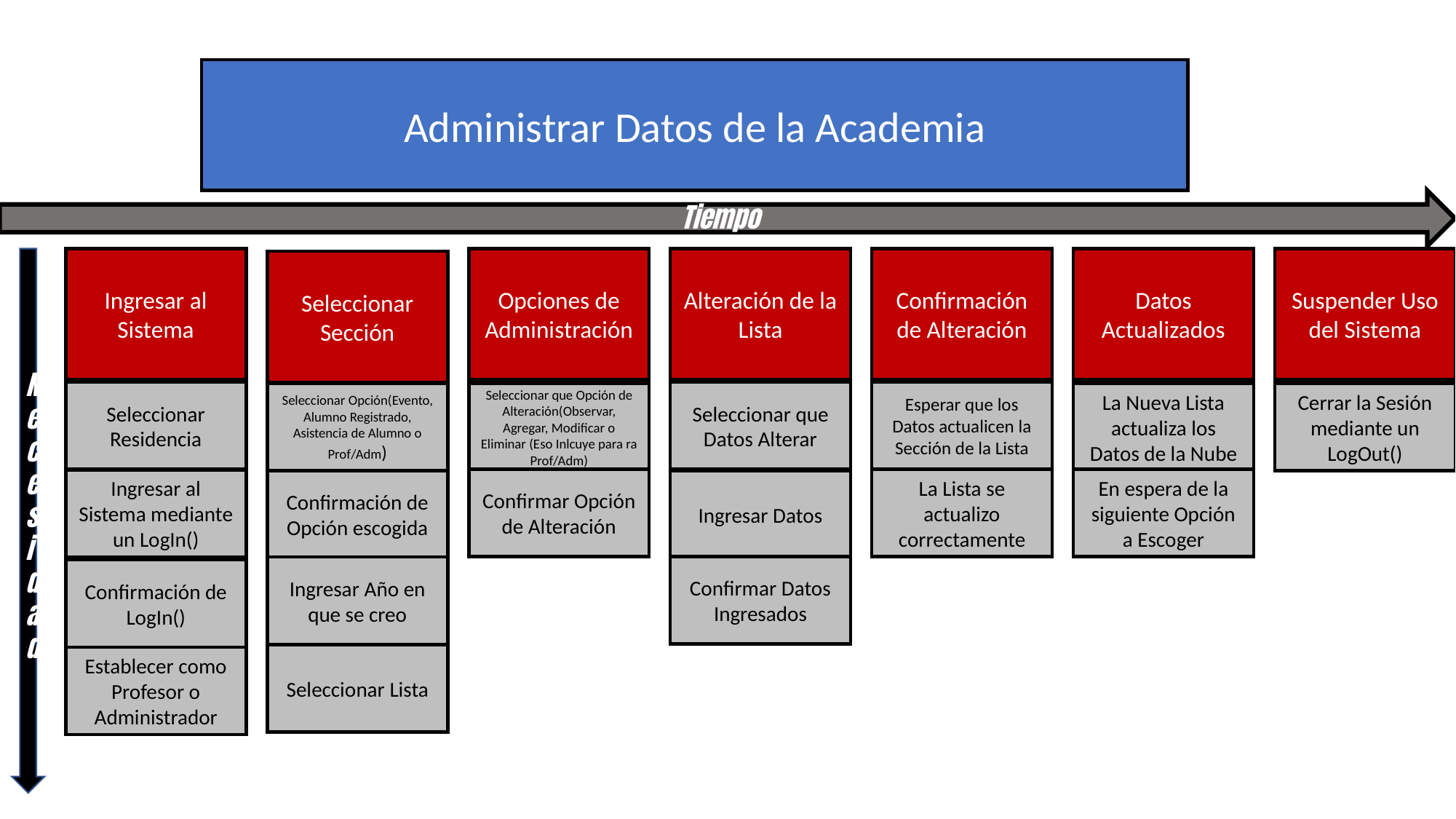

Administrar Datos de la Academia
Tiempo
Necesidad
Ingresar al Sistema
Opciones de Administración
Alteración de la Lista
Confirmación de Alteración
Datos Actualizados
Suspender Uso del Sistema
Seleccionar Sección
Seleccionar Residencia
Seleccionar que Datos Alterar
Esperar que los Datos actualicen la Sección de la Lista
Seleccionar Opción(Evento, Alumno Registrado, Asistencia de Alumno o Prof/Adm)
Seleccionar que Opción de Alteración(Observar, Agregar, Modificar o Eliminar (Eso Inlcuye para ra Prof/Adm)
La Nueva Lista actualiza los Datos de la Nube
Cerrar la Sesión mediante un LogOut()
Confirmar Opción de Alteración
La Lista se actualizo correctamente
En espera de la siguiente Opción a Escoger
Ingresar al Sistema mediante un LogIn()
Confirmación de Opción escogida
Ingresar Datos
Confirmar Datos Ingresados
Ingresar Año en que se creo
Confirmación de LogIn()
Seleccionar Lista
Establecer como Profesor o Administrador